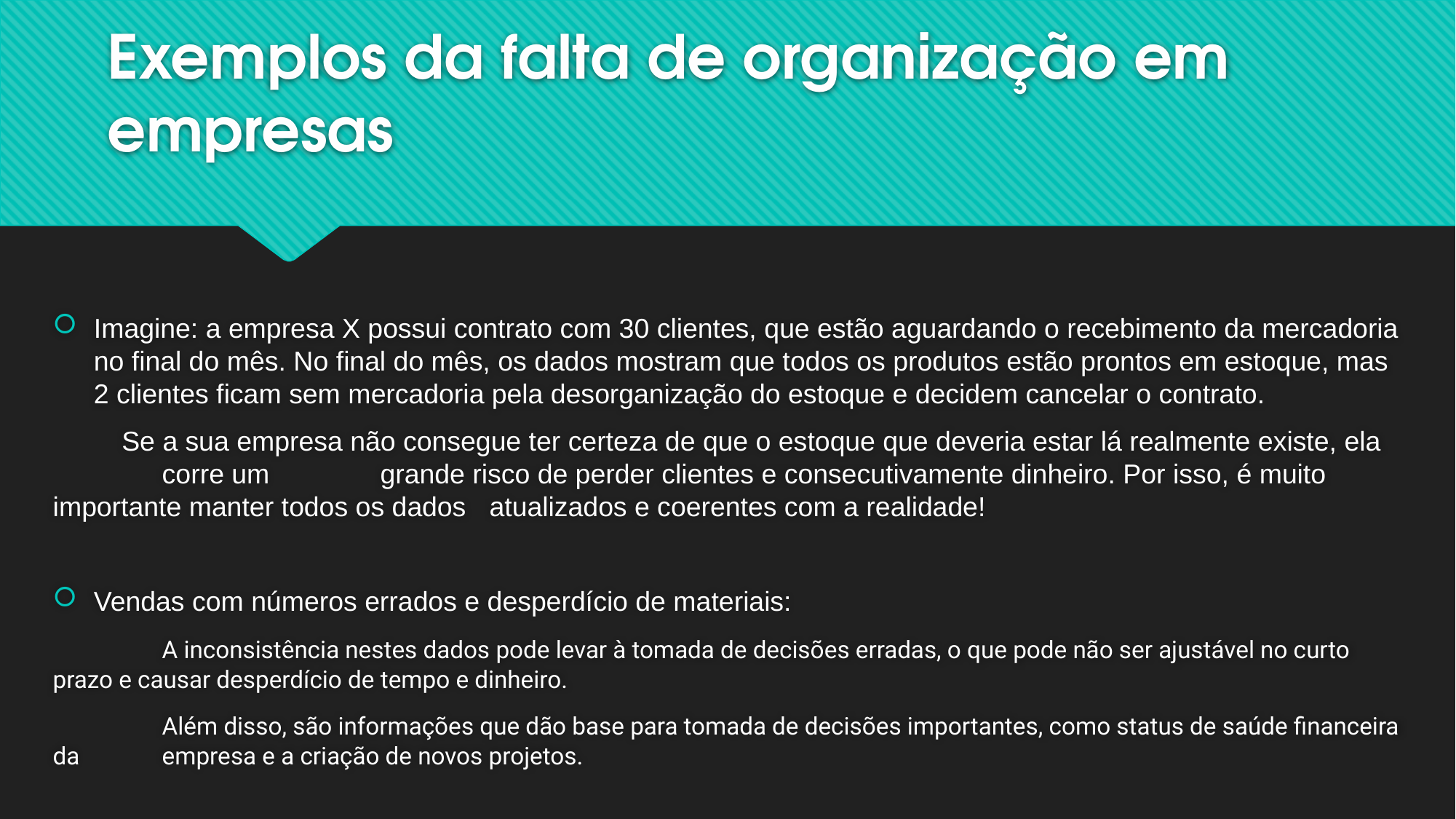

# Exemplos da falta de organização em empresas
Imagine: a empresa X possui contrato com 30 clientes, que estão aguardando o recebimento da mercadoria no final do mês. No final do mês, os dados mostram que todos os produtos estão prontos em estoque, mas 2 clientes ficam sem mercadoria pela desorganização do estoque e decidem cancelar o contrato.
         Se a sua empresa não consegue ter certeza de que o estoque que deveria estar lá realmente existe, ela 	corre um 	grande risco de perder clientes e consecutivamente dinheiro. Por isso, é muito importante manter todos os dados 	atualizados e coerentes com a realidade!

Vendas com números errados e desperdício de materiais:
	A inconsistência nestes dados pode levar à tomada de decisões erradas, o que pode não ser ajustável no curto 	prazo e causar desperdício de tempo e dinheiro.
	Além disso, são informações que dão base para tomada de decisões importantes, como status de saúde financeira da 	empresa e a criação de novos projetos.